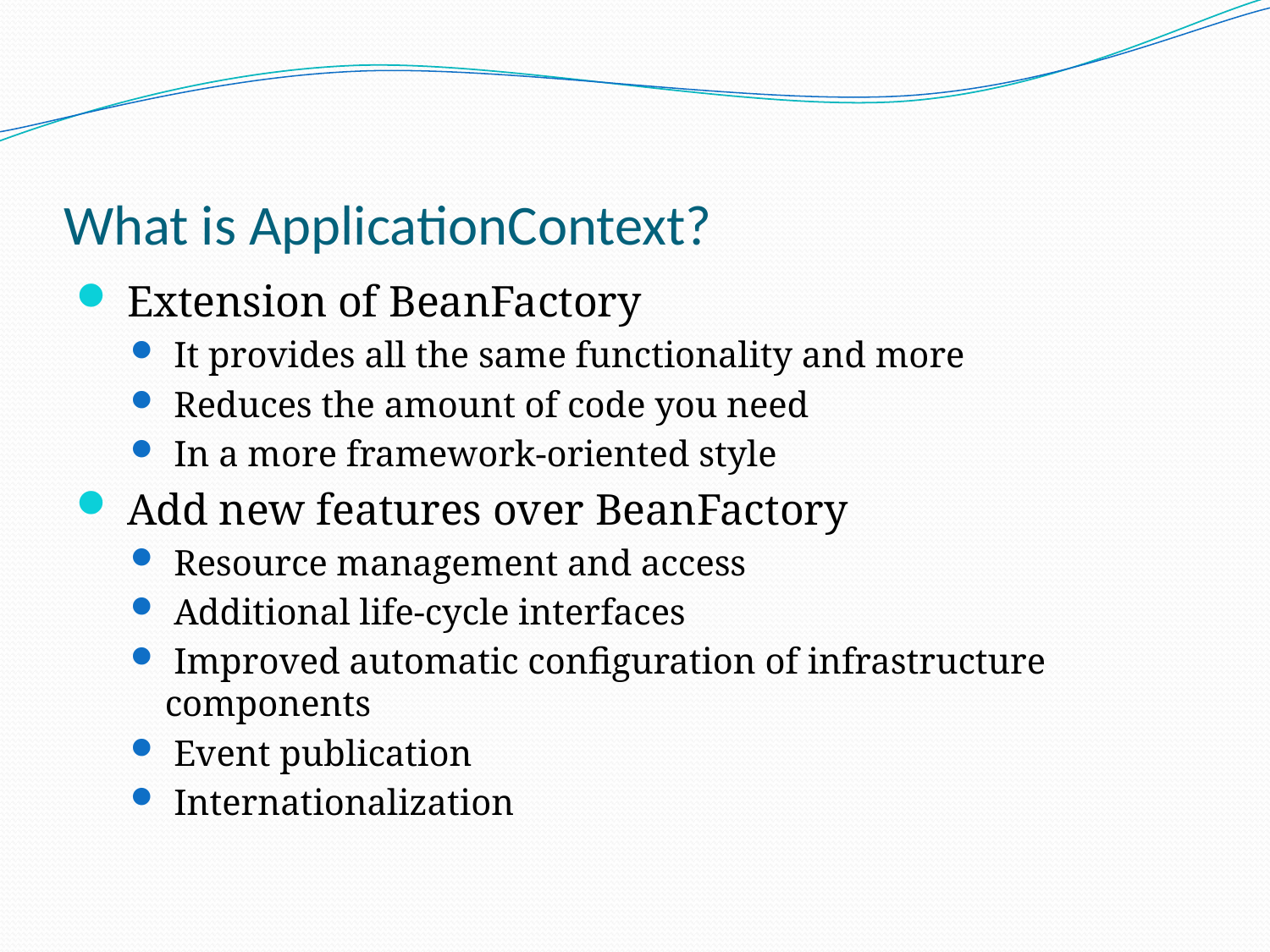

# What is ApplicationContext?
 Extension of BeanFactory
 It provides all the same functionality and more
 Reduces the amount of code you need
 In a more framework-oriented style
 Add new features over BeanFactory
 Resource management and access
 Additional life-cycle interfaces
 Improved automatic configuration of infrastructure components
 Event publication
 Internationalization